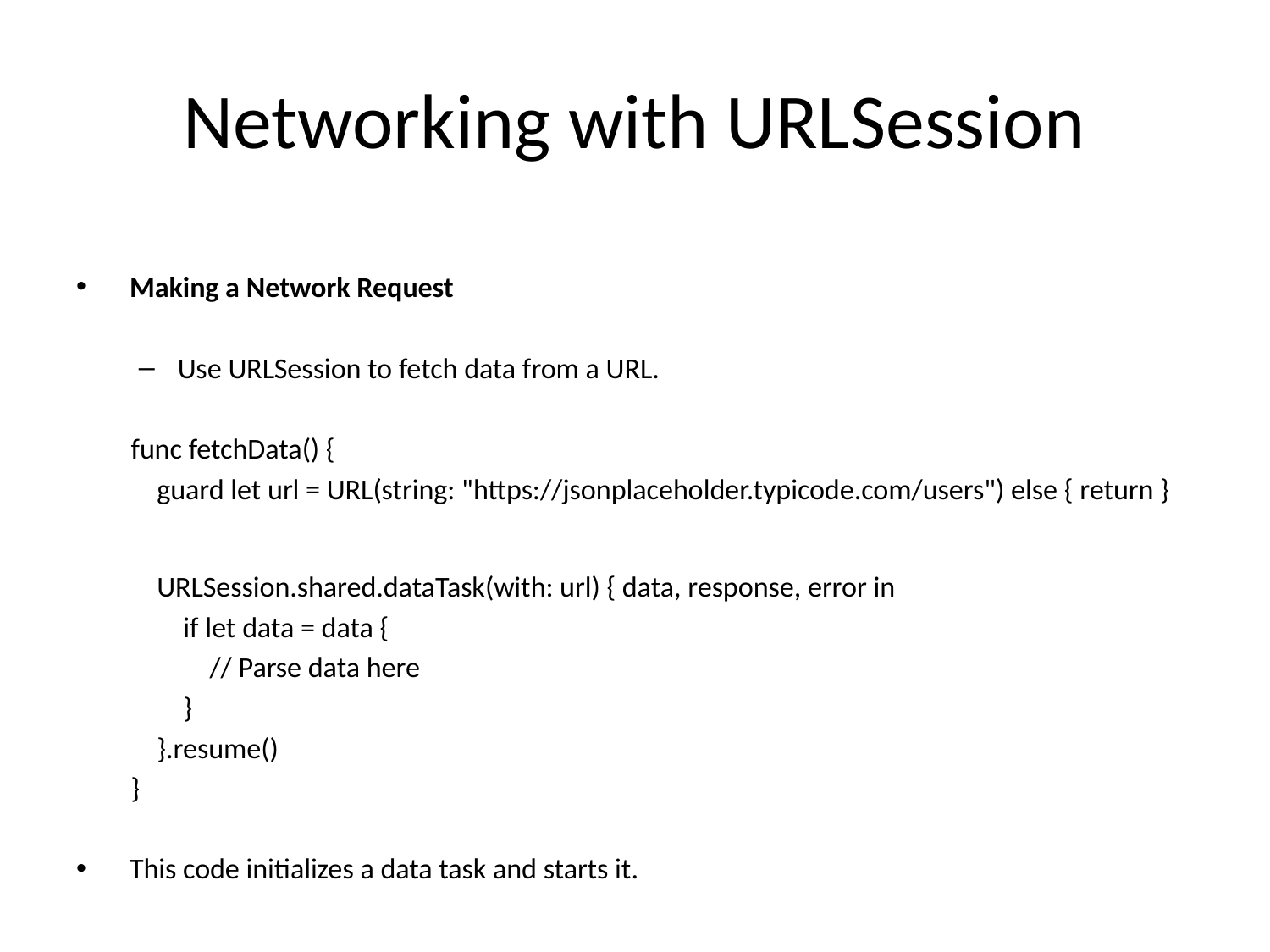

# Networking with URLSession

 Making a Network Request

Use URLSession to fetch data from a URL.

func fetchData() {
    guard let url = URL(string: "https://jsonplaceholder.typicode.com/users") else { return }

    URLSession.shared.dataTask(with: url) { data, response, error in
        if let data = data {
            // Parse data here
        }
    }.resume()
}

 This code initializes a data task and starts it.